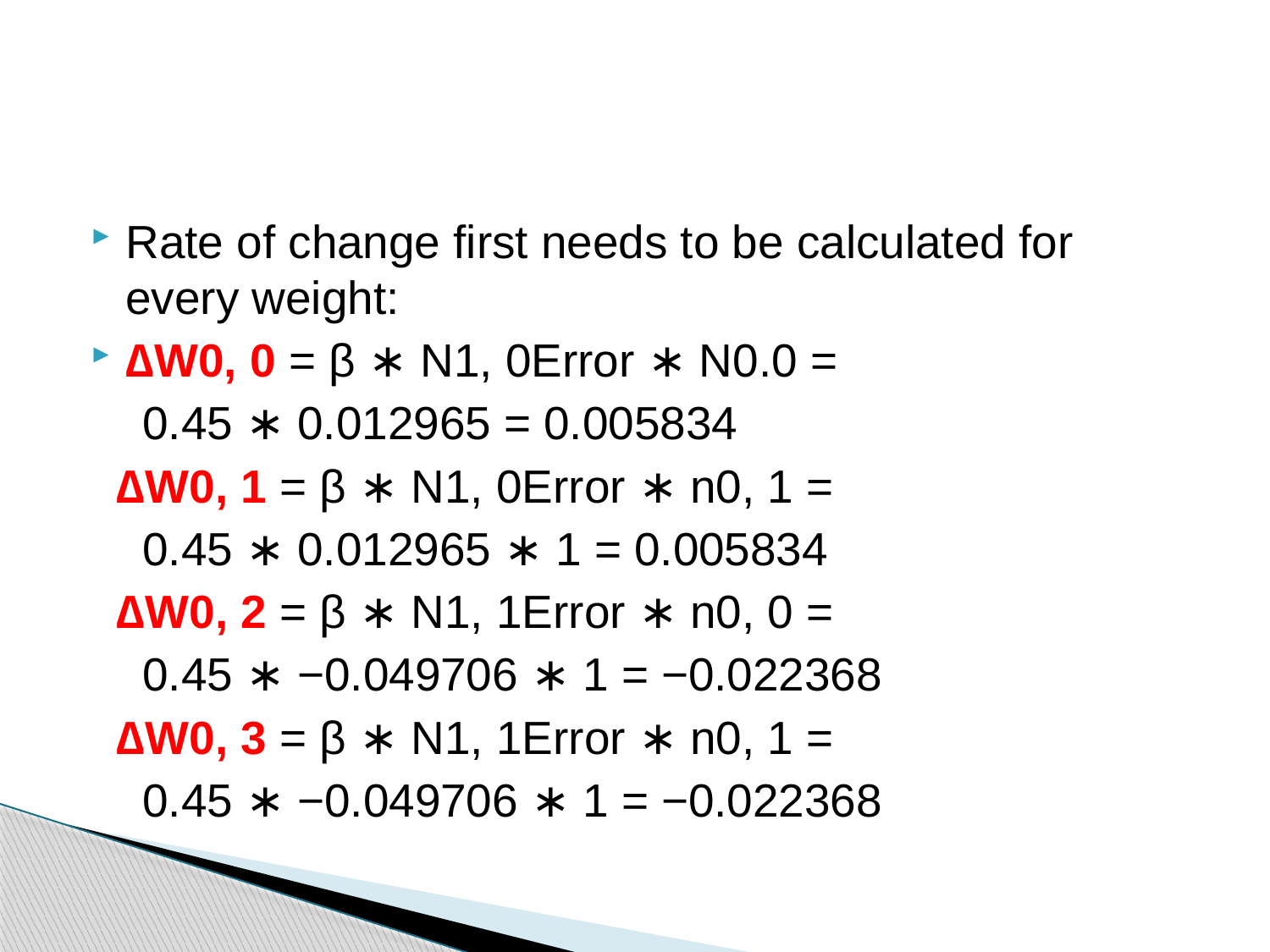

#
Rate of change first needs to be calculated for every weight:
∆W0, 0 = β ∗ N1, 0Error ∗ N0.0 =
    0.45 ∗ 0.012965 = 0.005834
  ∆W0, 1 = β ∗ N1, 0Error ∗ n0, 1 =
    0.45 ∗ 0.012965 ∗ 1 = 0.005834
  ∆W0, 2 = β ∗ N1, 1Error ∗ n0, 0 =
    0.45 ∗ −0.049706 ∗ 1 = −0.022368
  ∆W0, 3 = β ∗ N1, 1Error ∗ n0, 1 =
    0.45 ∗ −0.049706 ∗ 1 = −0.022368